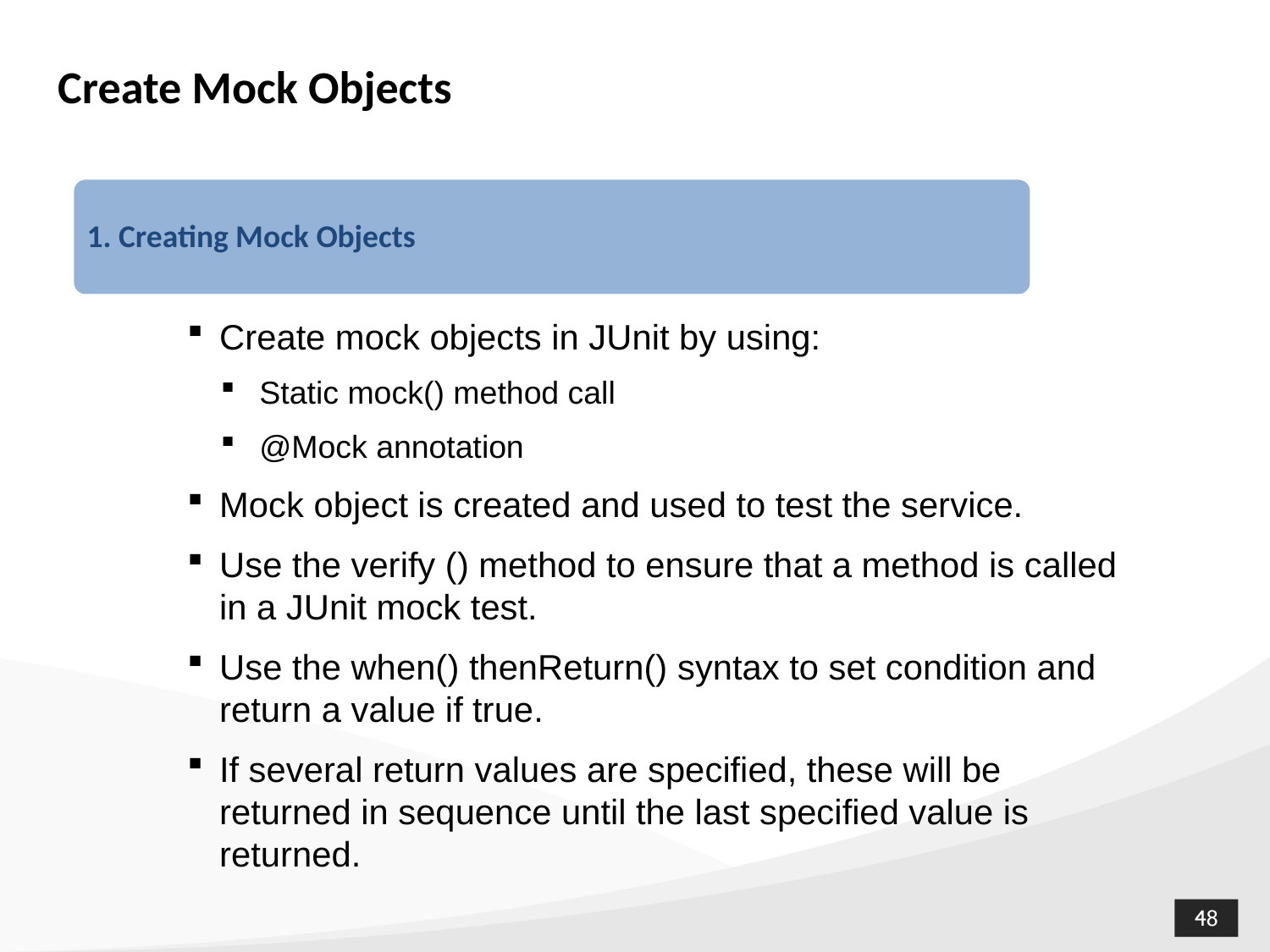

Create Mock Objects

1. Creating Mock Objects
Create mock objects in JUnit by using:
 Static mock() method call
 @Mock annotation
Mock object is created and used to test the service.
Use the verify () method to ensure that a method is called in a JUnit mock test.
Use the when() thenReturn() syntax to set condition and return a value if true.
If several return values are specified, these will be returned in sequence until the last specified value is returned.